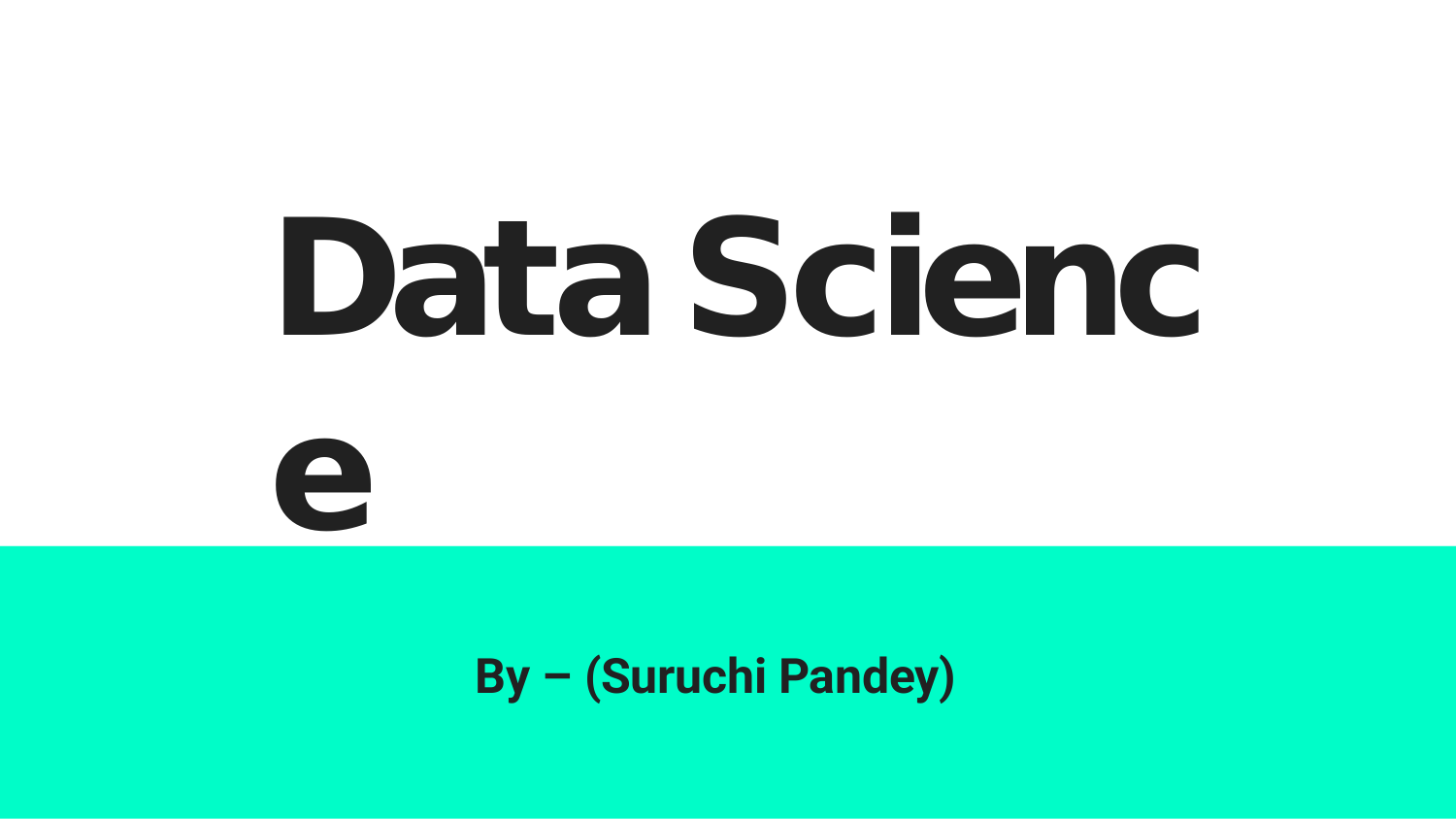

# D     a     t      a          S      c      i     e     n     c      e
By – (Suruchi Pandey)